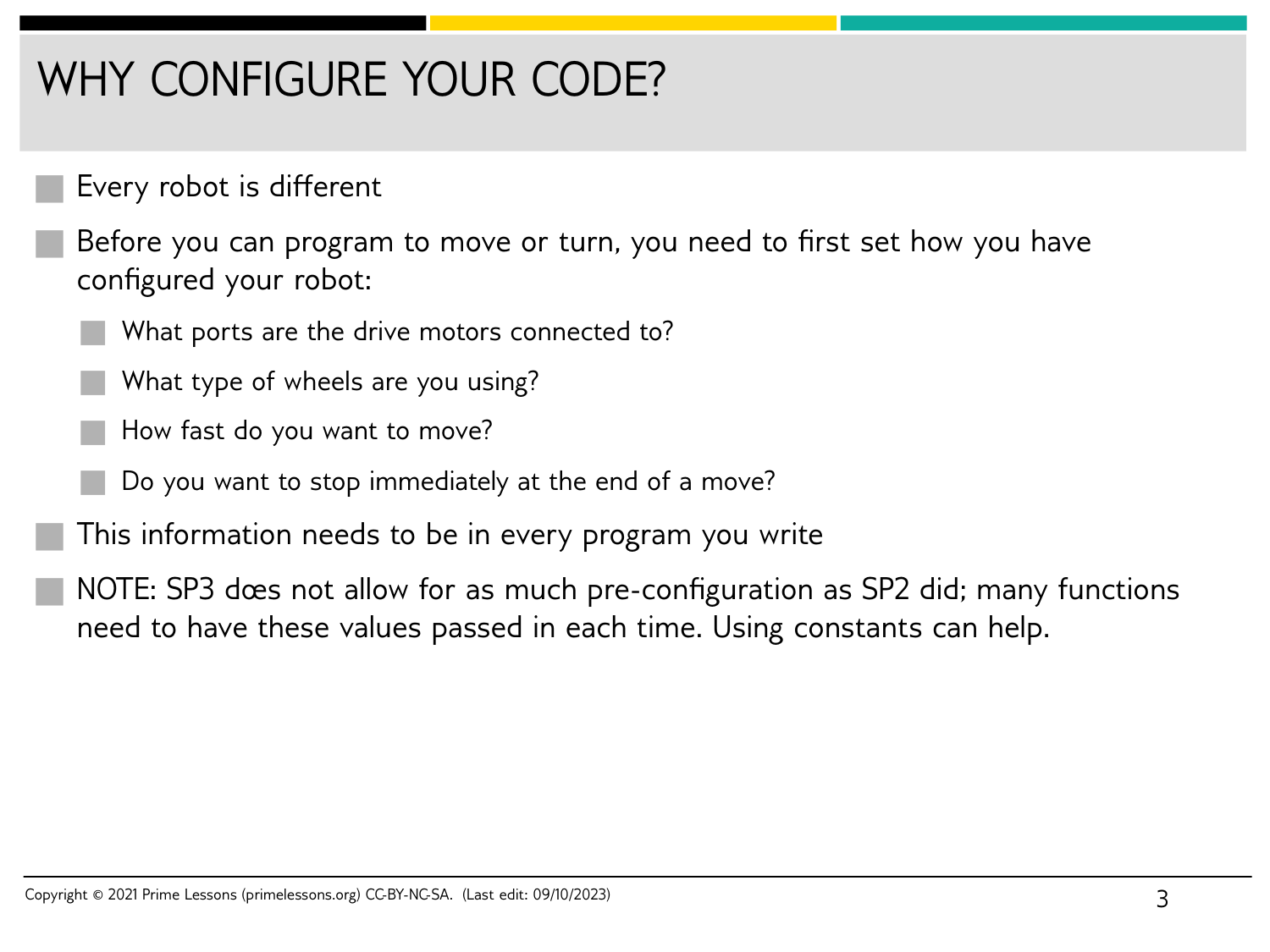

# WHY CONFIGURE YOUR CODE?
Every robot is different
Before you can program to move or turn, you need to first set how you have configured your robot:
What ports are the drive motors connected to?
What type of wheels are you using?
How fast do you want to move?
Do you want to stop immediately at the end of a move?
This information needs to be in every program you write
NOTE: SP3 does not allow for as much pre-configuration as SP2 did; many functions need to have these values passed in each time. Using constants can help.
3
Copyright © 2021 Prime Lessons (primelessons.org) CC-BY-NC-SA.  (Last edit: 09/10/2023)